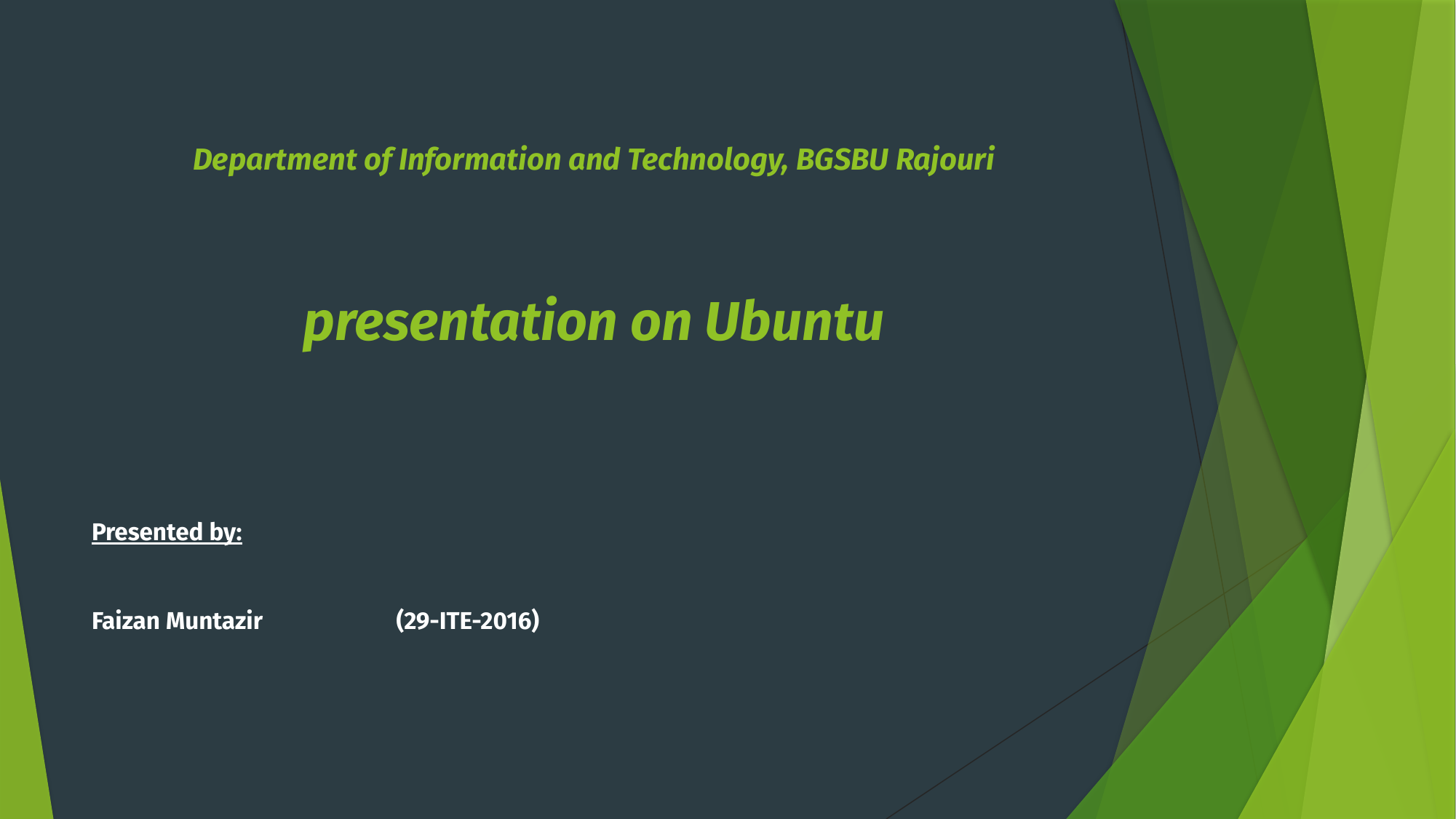

# Department of Information and Technology, BGSBU Rajouri presentation on Ubuntu
Presented by:

Faizan Muntazir                       (29-ITE-2016)